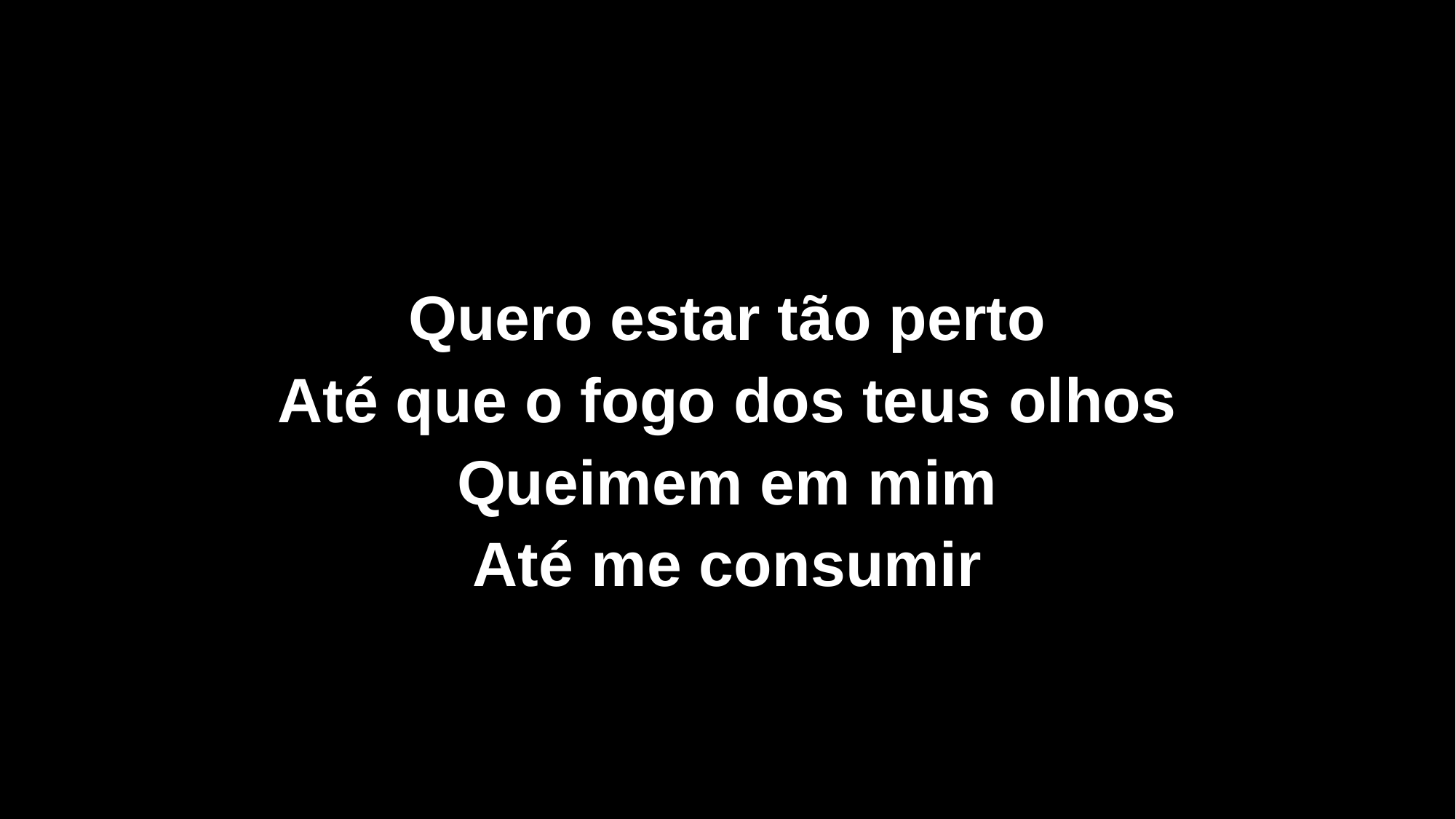

Quero estar tão perto
Até que o fogo dos teus olhos
Queimem em mim
Até me consumir